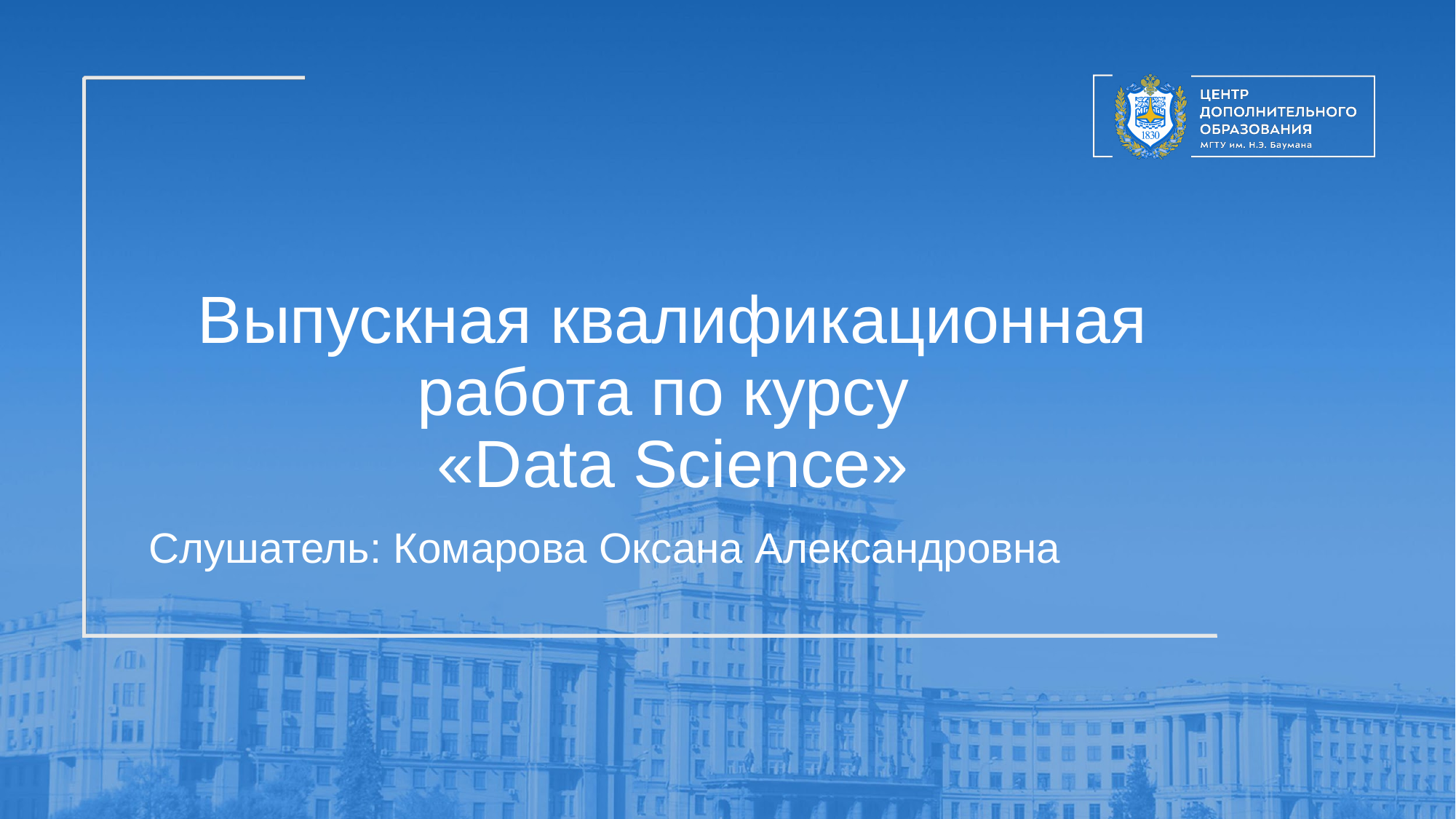

# Выпускная квалификационная работа по курсу «Data Science»
Слушатель: Комарова Оксана Александровна